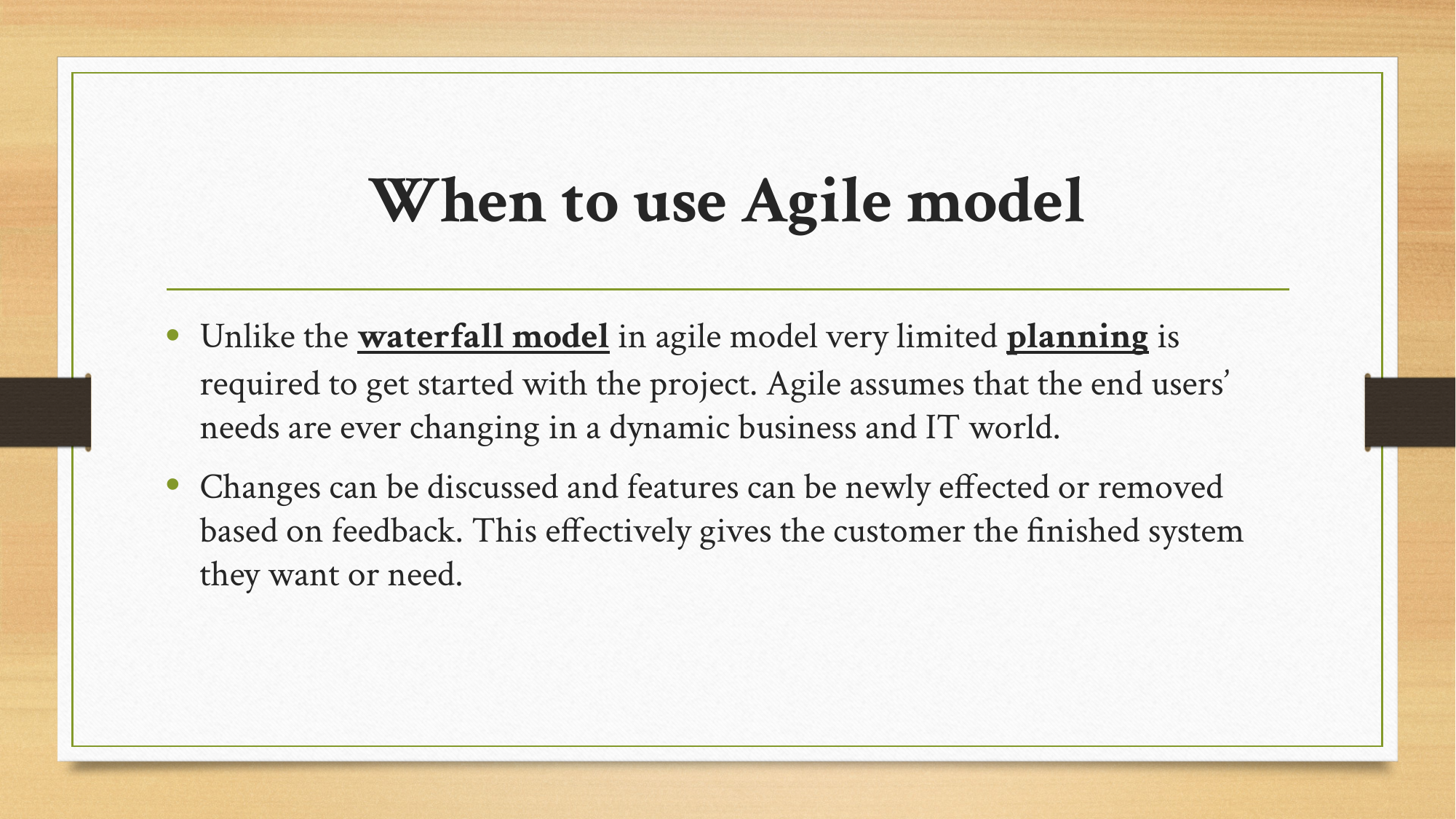

# When to use Agile model
Unlike the waterfall model in agile model very limited planning is required to get started with the project. Agile assumes that the end users’ needs are ever changing in a dynamic business and IT world.
Changes can be discussed and features can be newly effected or removed based on feedback. This effectively gives the customer the finished system they want or need.